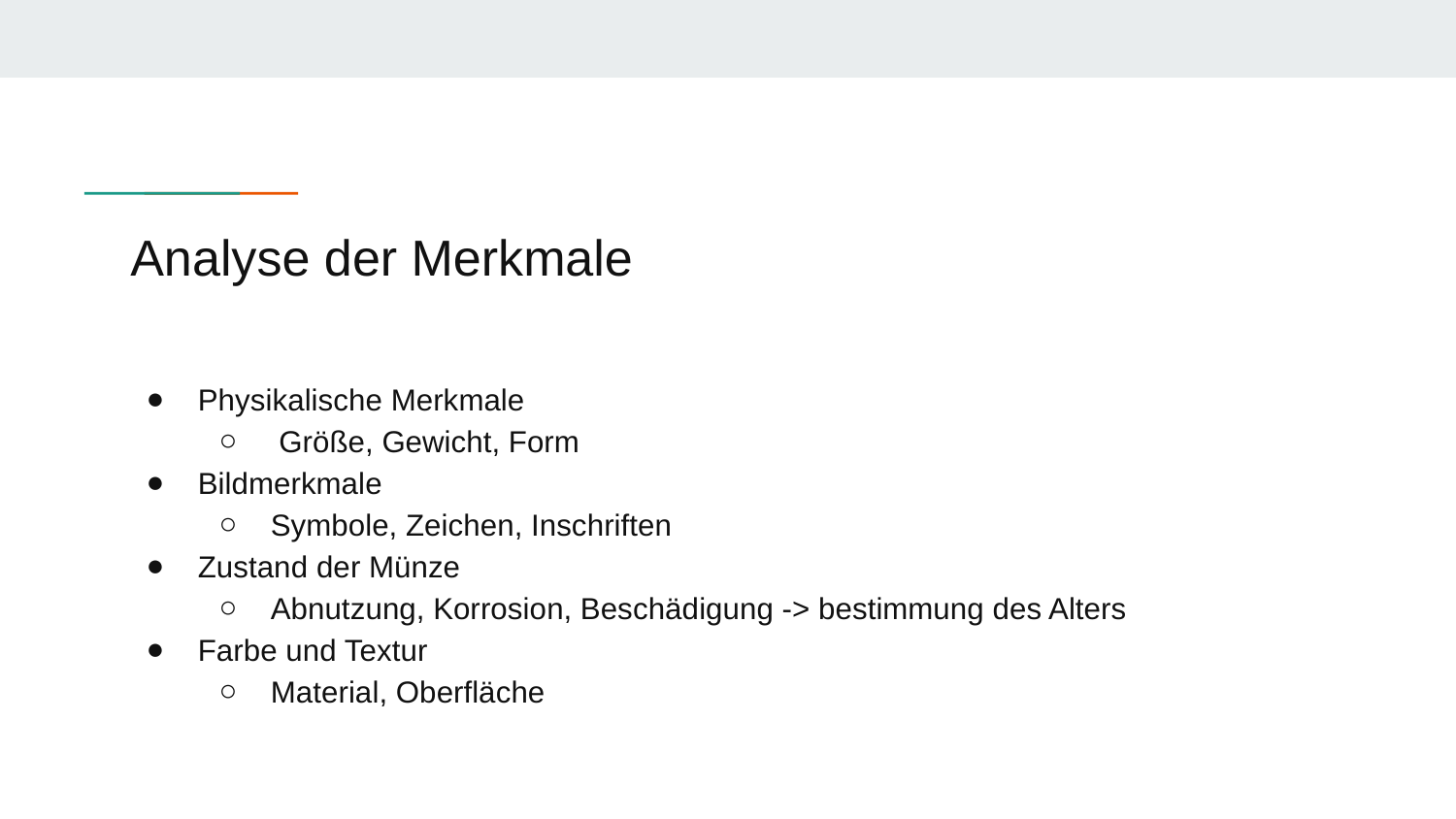

# Analyse der Merkmale
Physikalische Merkmale
 Größe, Gewicht, Form
Bildmerkmale
Symbole, Zeichen, Inschriften
Zustand der Münze
Abnutzung, Korrosion, Beschädigung -> bestimmung des Alters
Farbe und Textur
Material, Oberfläche